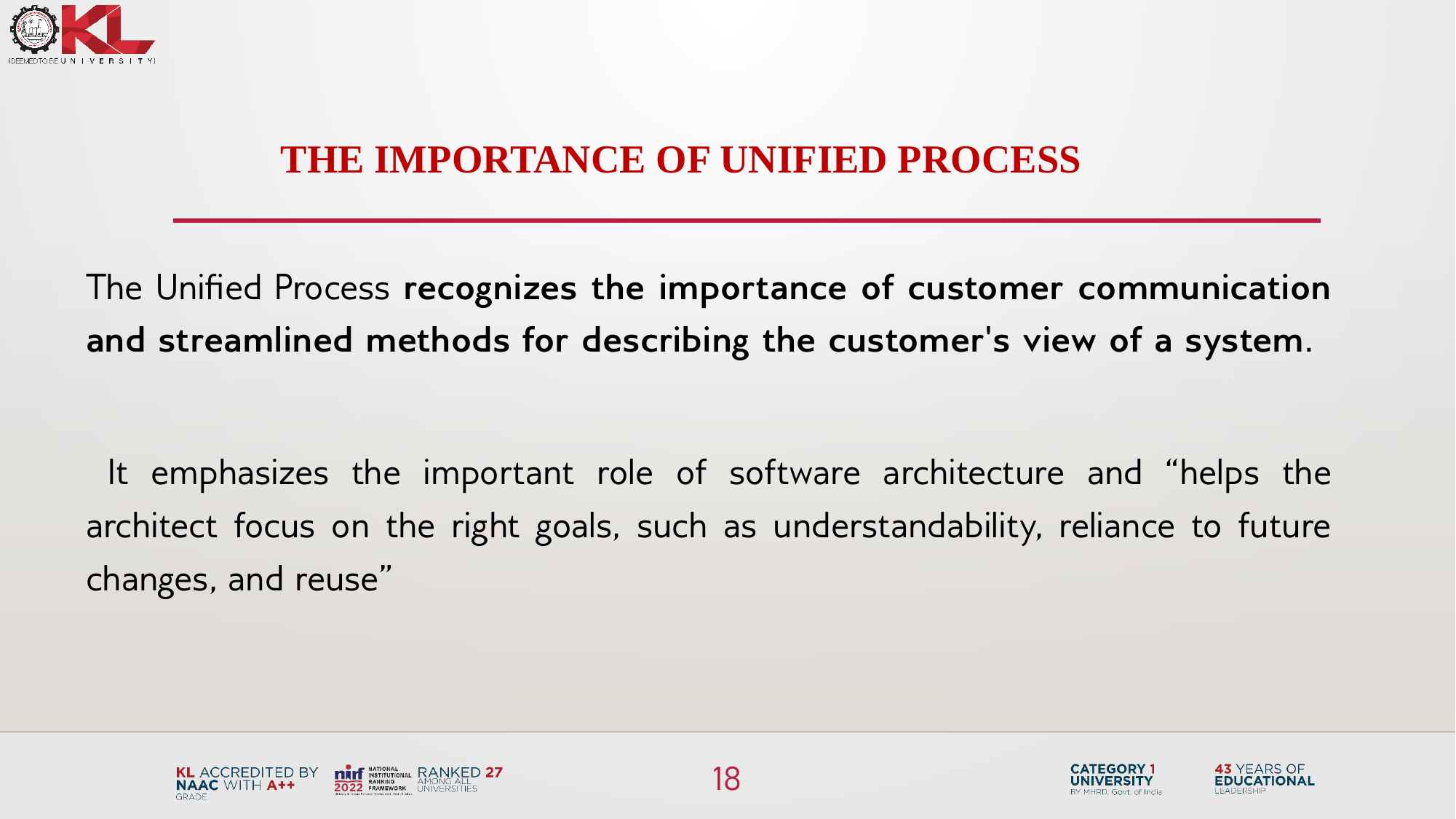

# The importance of Unified Process
The Unified Process recognizes the importance of customer communication and streamlined methods for describing the customer's view of a system.

 It emphasizes the important role of software architecture and “helps the architect focus on the right goals, such as understandability, reliance to future changes, and reuse”
18